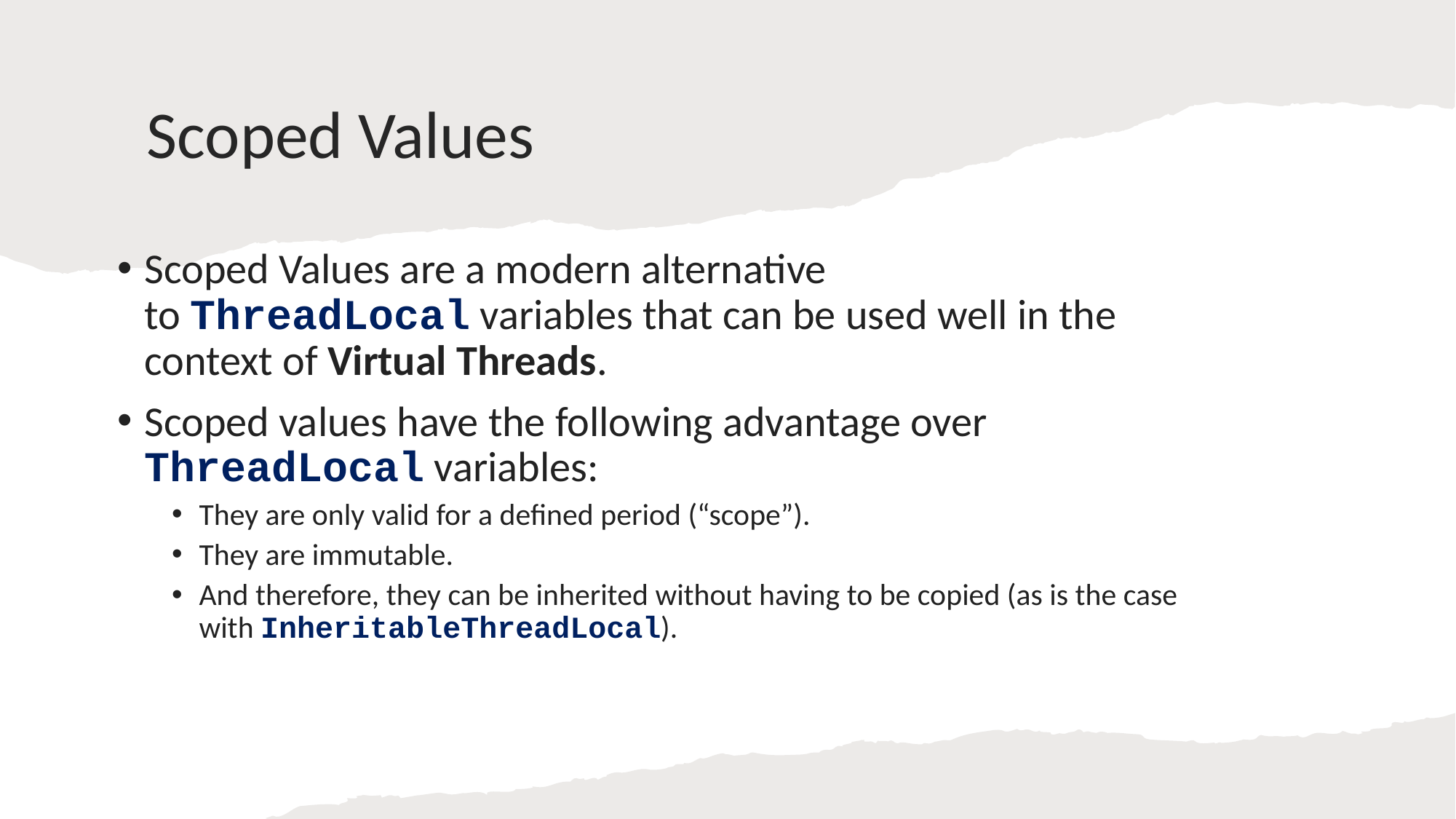

# Scoped Values
Scoped Values are a modern alternative to ThreadLocal variables that can be used well in the context of Virtual Threads.
Scoped values have the following advantage over ThreadLocal variables:
They are only valid for a defined period (“scope”).
They are immutable.
And therefore, they can be inherited without having to be copied (as is the case with InheritableThreadLocal).